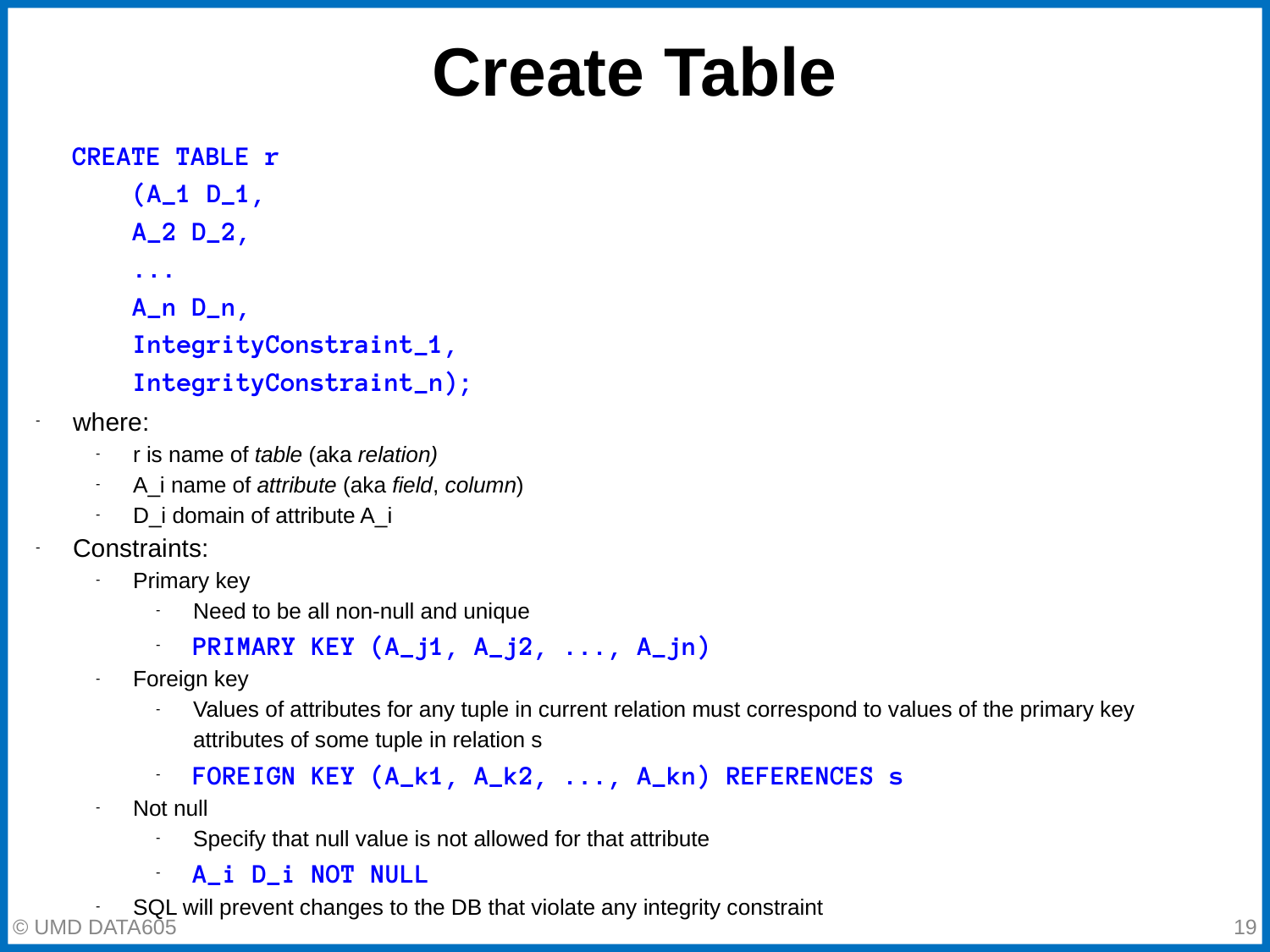

# Create Table
CREATE TABLE r
(A_1 D_1,
A_2 D_2,
...
A_n D_n,
IntegrityConstraint_1,
IntegrityConstraint_n);
where:
r is name of table (aka relation)
A_i name of attribute (aka field, column)
D_i domain of attribute A_i
Constraints:
Primary key
Need to be all non-null and unique
PRIMARY KEY (A_j1, A_j2, ..., A_jn)
Foreign key
Values of attributes for any tuple in current relation must correspond to values of the primary key attributes of some tuple in relation s
FOREIGN KEY (A_k1, A_k2, ..., A_kn) REFERENCES s
Not null
Specify that null value is not allowed for that attribute
A_i D_i NOT NULL
SQL will prevent changes to the DB that violate any integrity constraint
© UMD DATA605
19